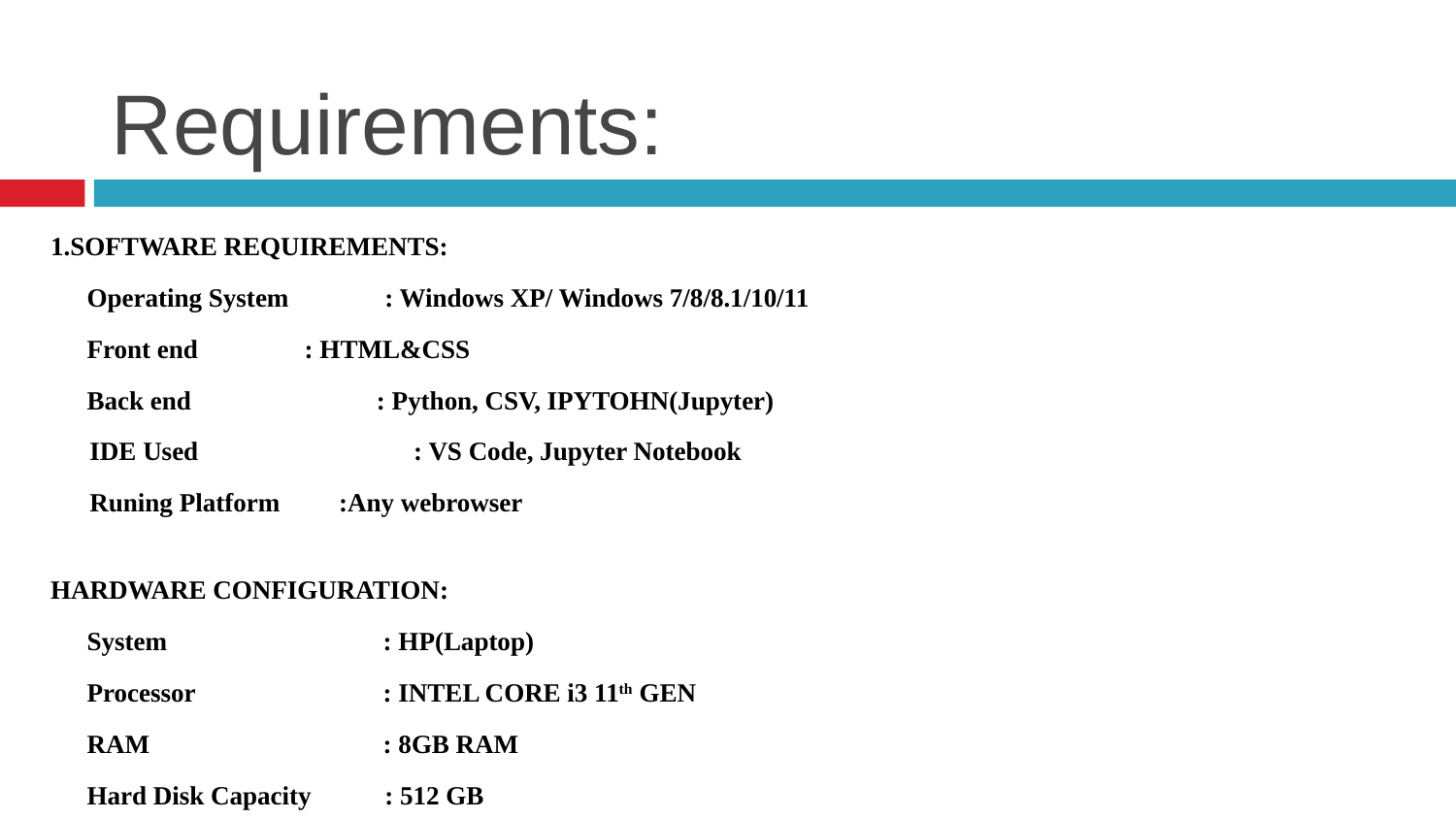

# Requirements:
SOFTWARE REQUIREMENTS:
Operating System	 : Windows XP/ Windows 7/8/8.1/10/11
Front end	           : HTML&CSS
Back end	                      : Python, CSV, IPYTOHN(Jupyter)
      IDE Used	           : VS Code, Jupyter Notebook
      Runing Platform         :Any webrowser

HARDWARE CONFIGURATION:
System	                       : HP(Laptop)
Processor	                       : INTEL CORE i3 11th GEN
RAM	                       : 8GB RAM
Hard Disk Capacity	 : 512 GB